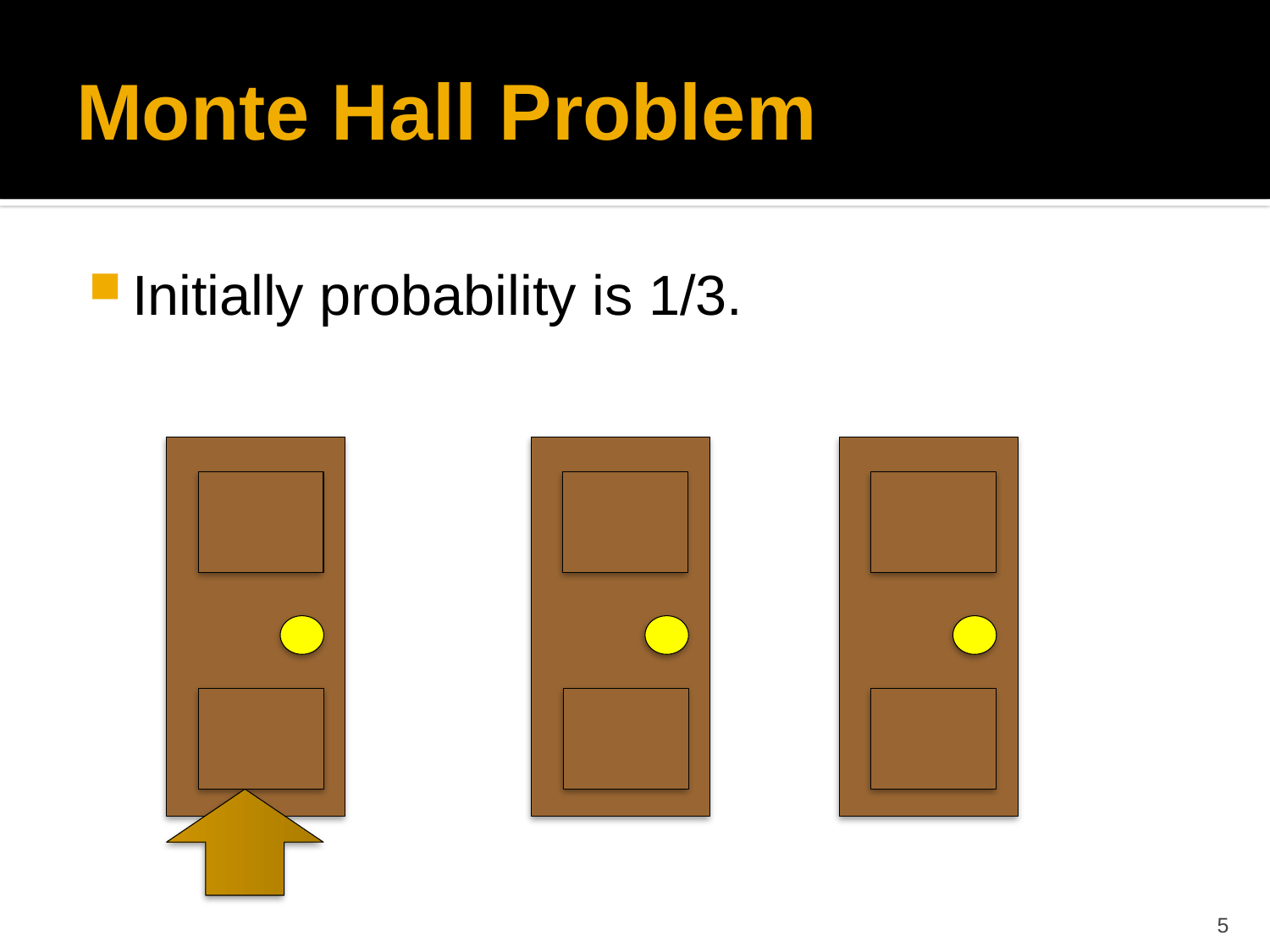

# Monte Hall Problem
Initially probability is 1/3.

5